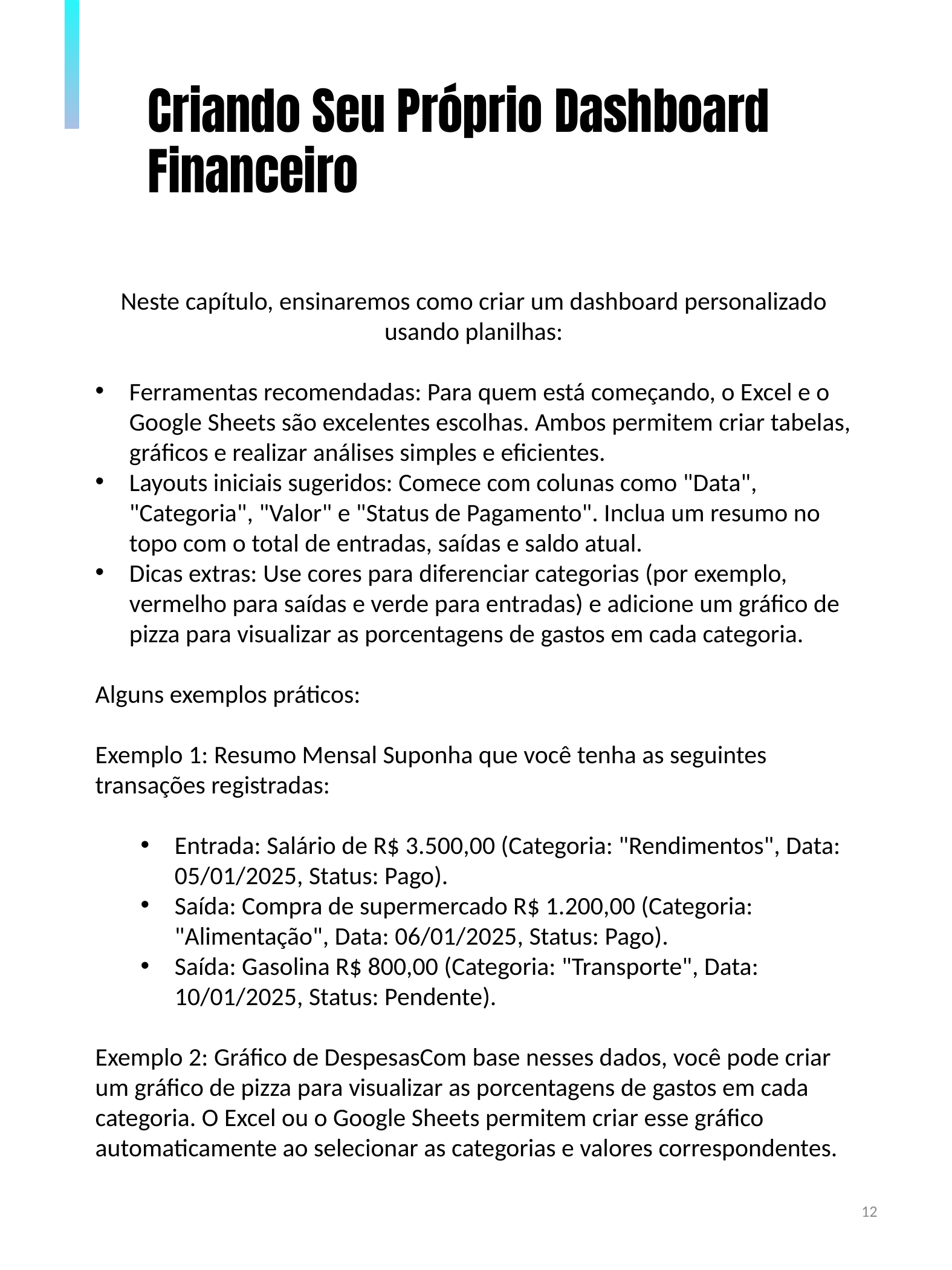

Criando Seu Próprio Dashboard Financeiro
Neste capítulo, ensinaremos como criar um dashboard personalizado usando planilhas:

Ferramentas recomendadas: Para quem está começando, o Excel e o Google Sheets são excelentes escolhas. Ambos permitem criar tabelas, gráficos e realizar análises simples e eficientes.
Layouts iniciais sugeridos: Comece com colunas como "Data", "Categoria", "Valor" e "Status de Pagamento". Inclua um resumo no topo com o total de entradas, saídas e saldo atual.
Dicas extras: Use cores para diferenciar categorias (por exemplo, vermelho para saídas e verde para entradas) e adicione um gráfico de pizza para visualizar as porcentagens de gastos em cada categoria.

Alguns exemplos práticos:

Exemplo 1: Resumo Mensal Suponha que você tenha as seguintes transações registradas:

Entrada: Salário de R$ 3.500,00 (Categoria: "Rendimentos", Data: 05/01/2025, Status: Pago).
Saída: Compra de supermercado R$ 1.200,00 (Categoria: "Alimentação", Data: 06/01/2025, Status: Pago).
Saída: Gasolina R$ 800,00 (Categoria: "Transporte", Data: 10/01/2025, Status: Pendente).

Exemplo 2: Gráfico de DespesasCom base nesses dados, você pode criar um gráfico de pizza para visualizar as porcentagens de gastos em cada categoria. O Excel ou o Google Sheets permitem criar esse gráfico automaticamente ao selecionar as categorias e valores correspondentes.
12